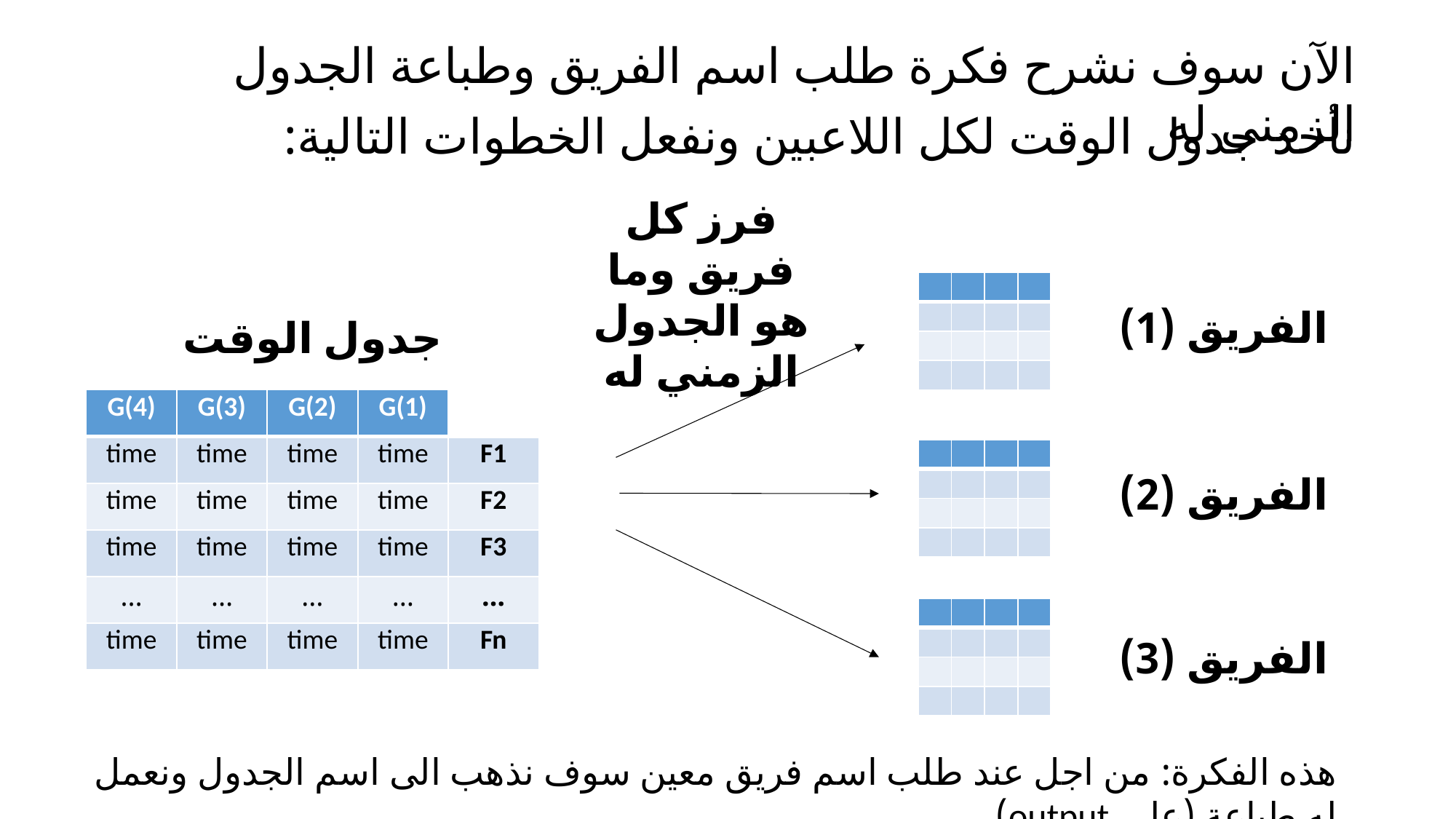

الآن سوف نشرح فكرة طلب اسم الفريق وطباعة الجدول الزمني له
نأخد جدول الوقت لكل اللاعبين ونفعل الخطوات التالية:
فرز كل فريق وما هو الجدول الزمني له
|  |  |  |  |
| --- | --- | --- | --- |
|  |  |  |  |
|  |  |  |  |
|  |  |  |  |
الفريق (1)
جدول الوقت
| G(4) | G(3) | G(2) | G(1) |  |
| --- | --- | --- | --- | --- |
| time | time | time | time | F1 |
| time | time | time | time | F2 |
| time | time | time | time | F3 |
| … | … | … | … | … |
| time | time | time | time | Fn |
|  |  |  |  |
| --- | --- | --- | --- |
|  |  |  |  |
|  |  |  |  |
|  |  |  |  |
الفريق (2)
|  |  |  |  |
| --- | --- | --- | --- |
|  |  |  |  |
|  |  |  |  |
|  |  |  |  |
الفريق (3)
هذه الفكرة: من اجل عند طلب اسم فريق معين سوف نذهب الى اسم الجدول ونعمل له طباعة (على output)